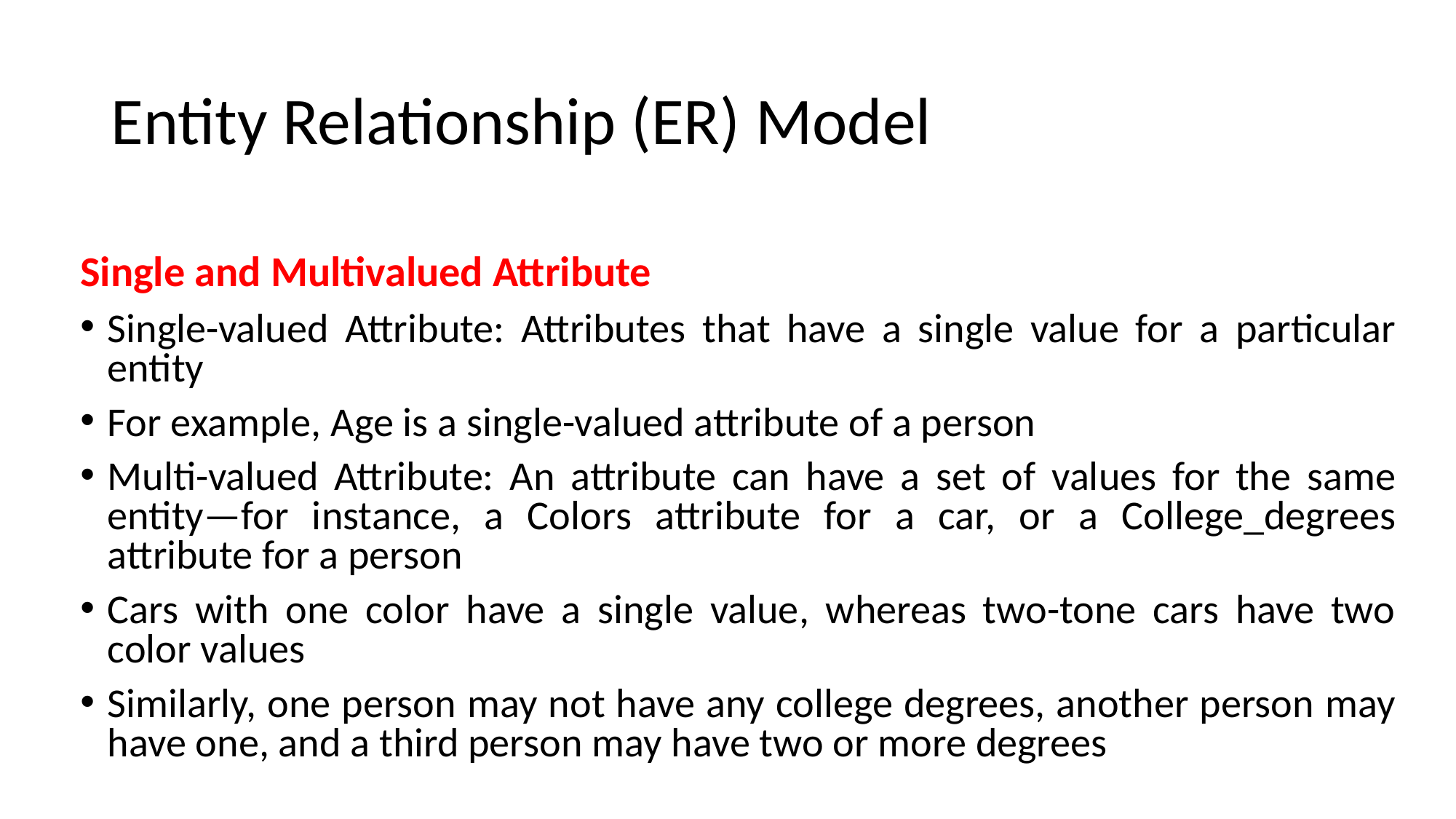

# Entity Relationship (ER) Model

Single and Multivalued Attribute
Single-valued Attribute: Attributes that have a single value for a particular entity
For example, Age is a single-valued attribute of a person
Multi-valued Attribute: An attribute can have a set of values for the same entity—for instance, a Colors attribute for a car, or a College_degrees attribute for a person
Cars with one color have a single value, whereas two-tone cars have two color values
Similarly, one person may not have any college degrees, another person may have one, and a third person may have two or more degrees